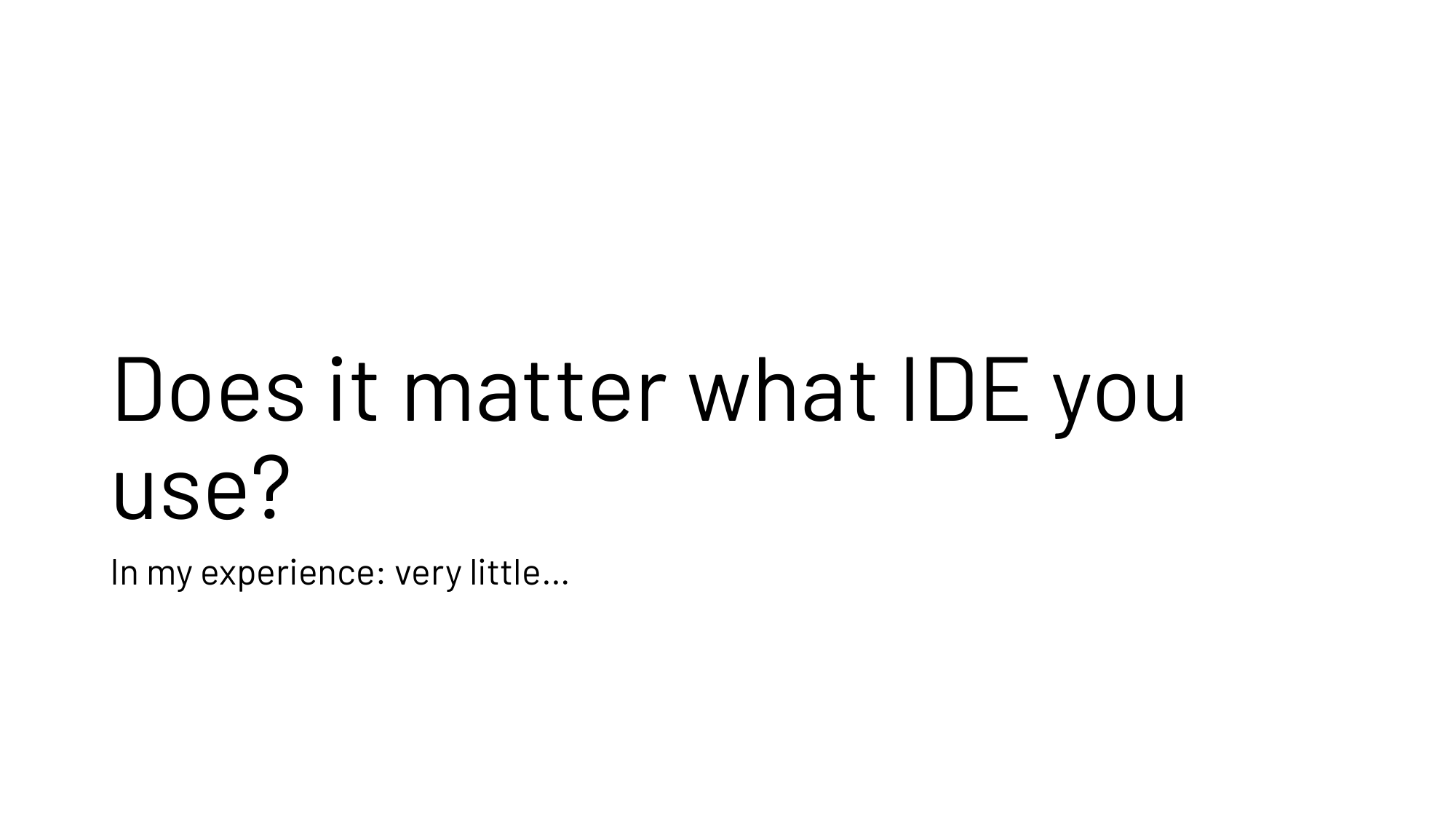

# Does it matter what IDE you use?
In my experience: very little…